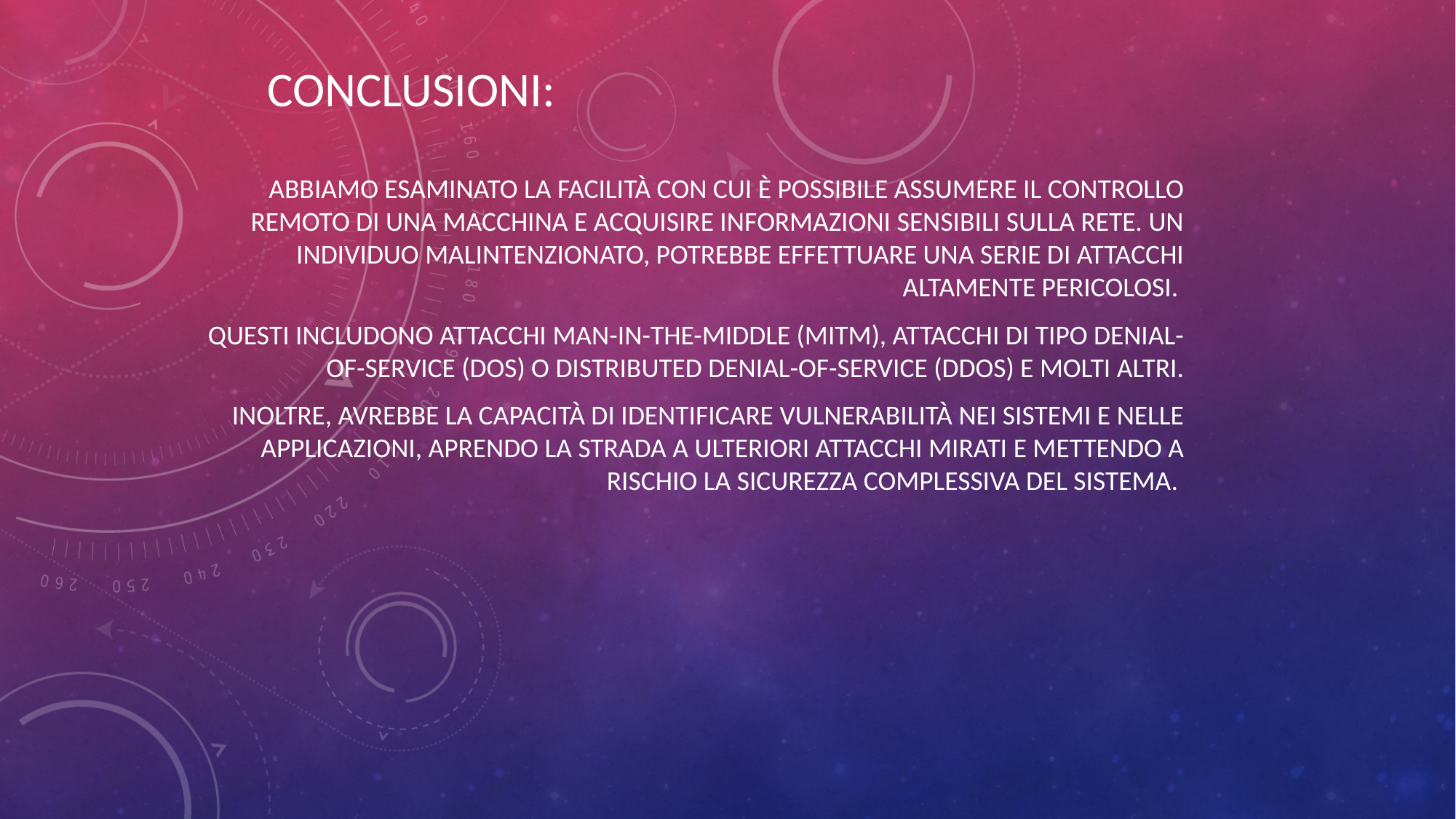

CONCLUSIONI:
abbiamo esaminato la facilità con cui è possibile assumere il controllo remoto di una macchina e acquisire informazioni sensibili sulla rete. Un individuo malintenzionato, potrebbe effettuare una serie di attacchi altamente pericolosi.
Questi includono attacchi Man-in-the-Middle (MitM), attacchi di tipo Denial-of-Service (DoS) o Distributed Denial-of-Service (DDoS) e molti altri.
 Inoltre, avrebbe la capacità di identificare vulnerabilità nei sistemi e nelle applicazioni, aprendo la strada a ulteriori attacchi mirati e mettendo a rischio la sicurezza complessiva del sistema.